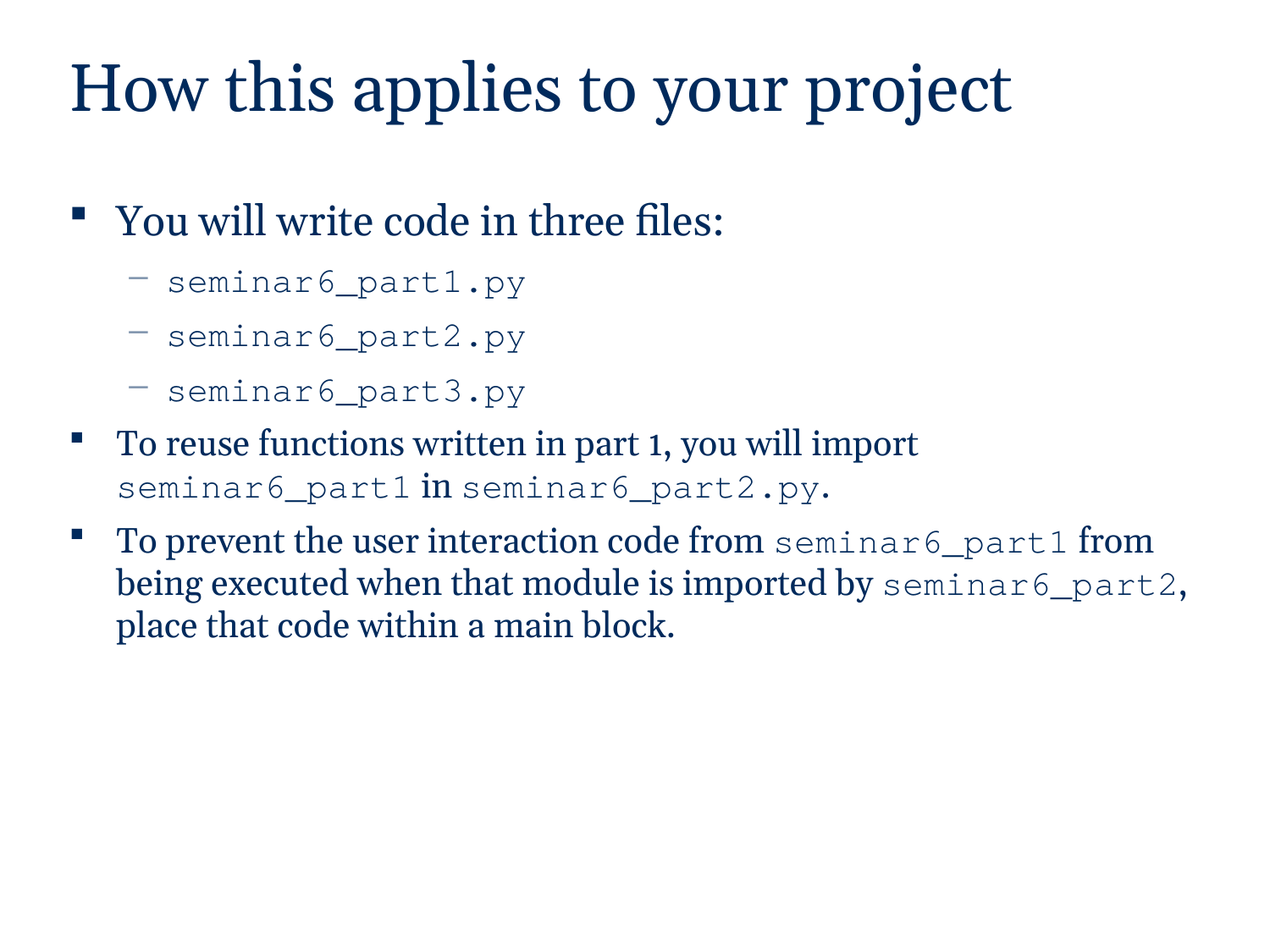

# How this applies to your project
You will write code in three files:
seminar6_part1.py
seminar6_part2.py
seminar6_part3.py
To reuse functions written in part 1, you will import seminar6_part1 in seminar6_part2.py.
To prevent the user interaction code from seminar6_part1 from being executed when that module is imported by seminar6_part2, place that code within a main block.
14